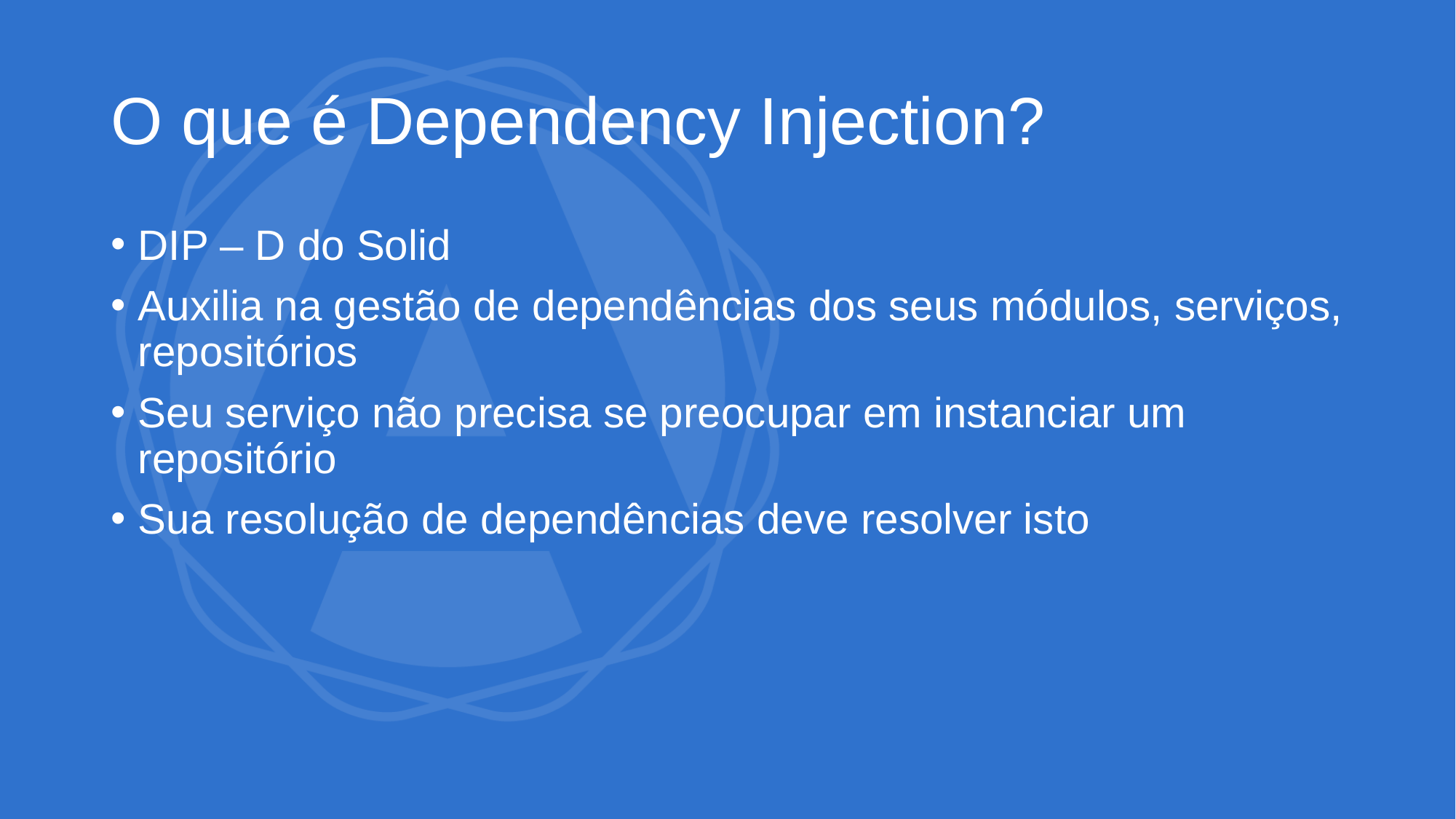

# O que é Dependency Injection?
DIP – D do Solid
Auxilia na gestão de dependências dos seus módulos, serviços, repositórios
Seu serviço não precisa se preocupar em instanciar um repositório
Sua resolução de dependências deve resolver isto